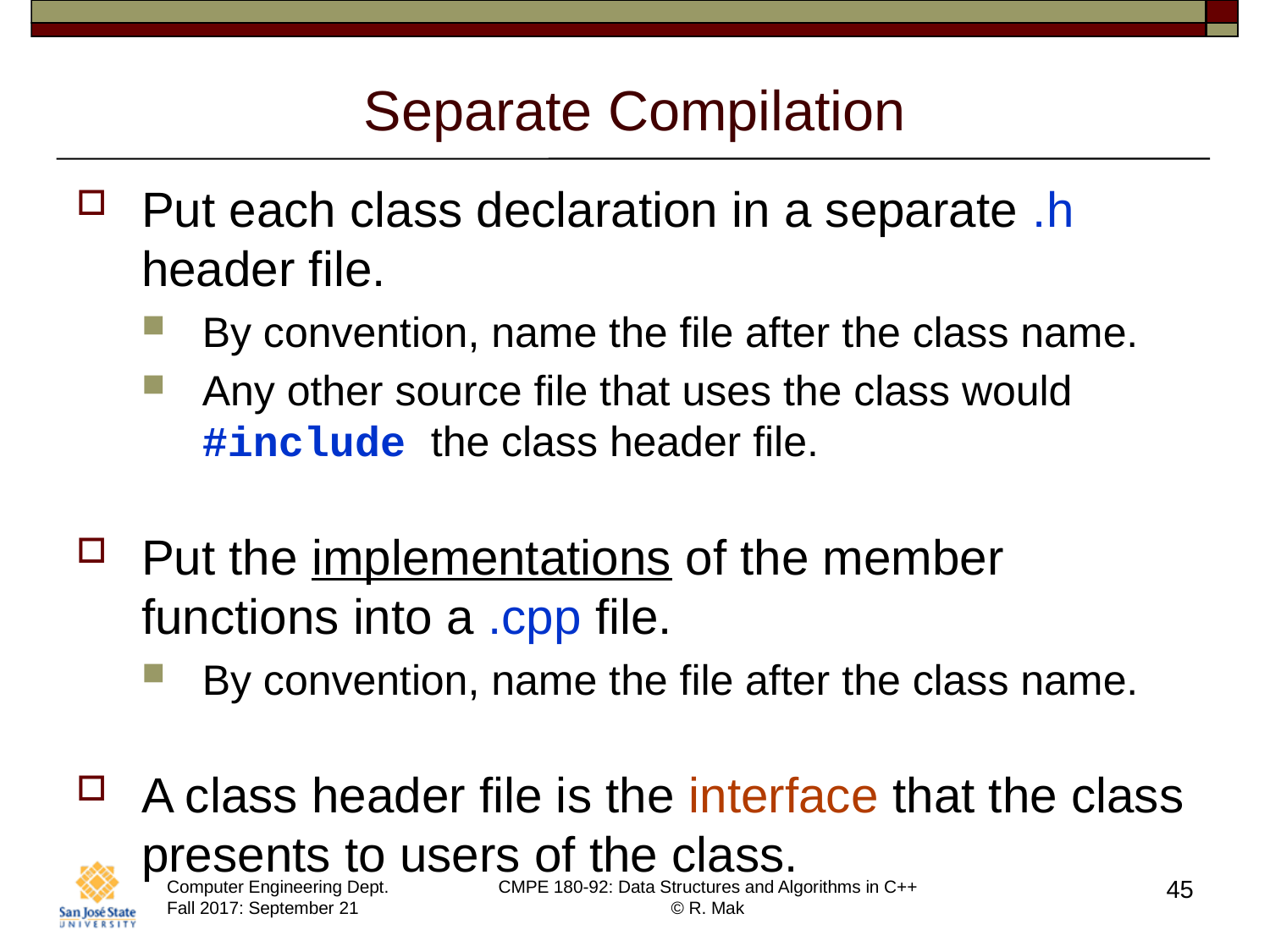

# Separate Compilation
Put each class declaration in a separate .h header file.
By convention, name the file after the class name.
Any other source file that uses the class would #include the class header file.

Put the implementations of the member functions into a .cpp file.
By convention, name the file after the class name.

A class header file is the interface that the class presents to users of the class.
45